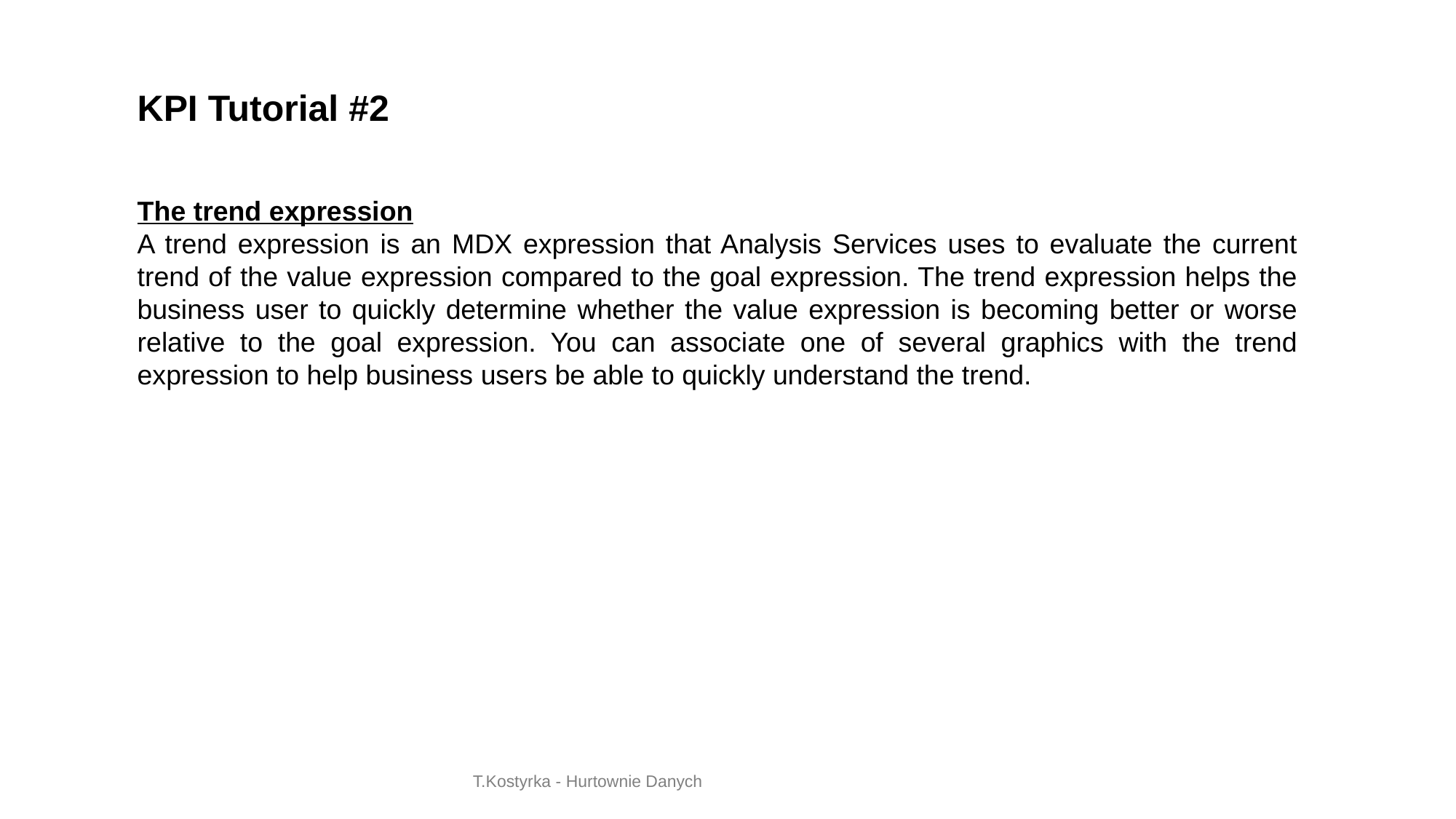

KPI Tutorial #2

The trend expression
A trend expression is an MDX expression that Analysis Services uses to evaluate the current trend of the value expression compared to the goal expression. The trend expression helps the business user to quickly determine whether the value expression is becoming better or worse relative to the goal expression. You can associate one of several graphics with the trend expression to help business users be able to quickly understand the trend.
T.Kostyrka - Hurtownie Danych